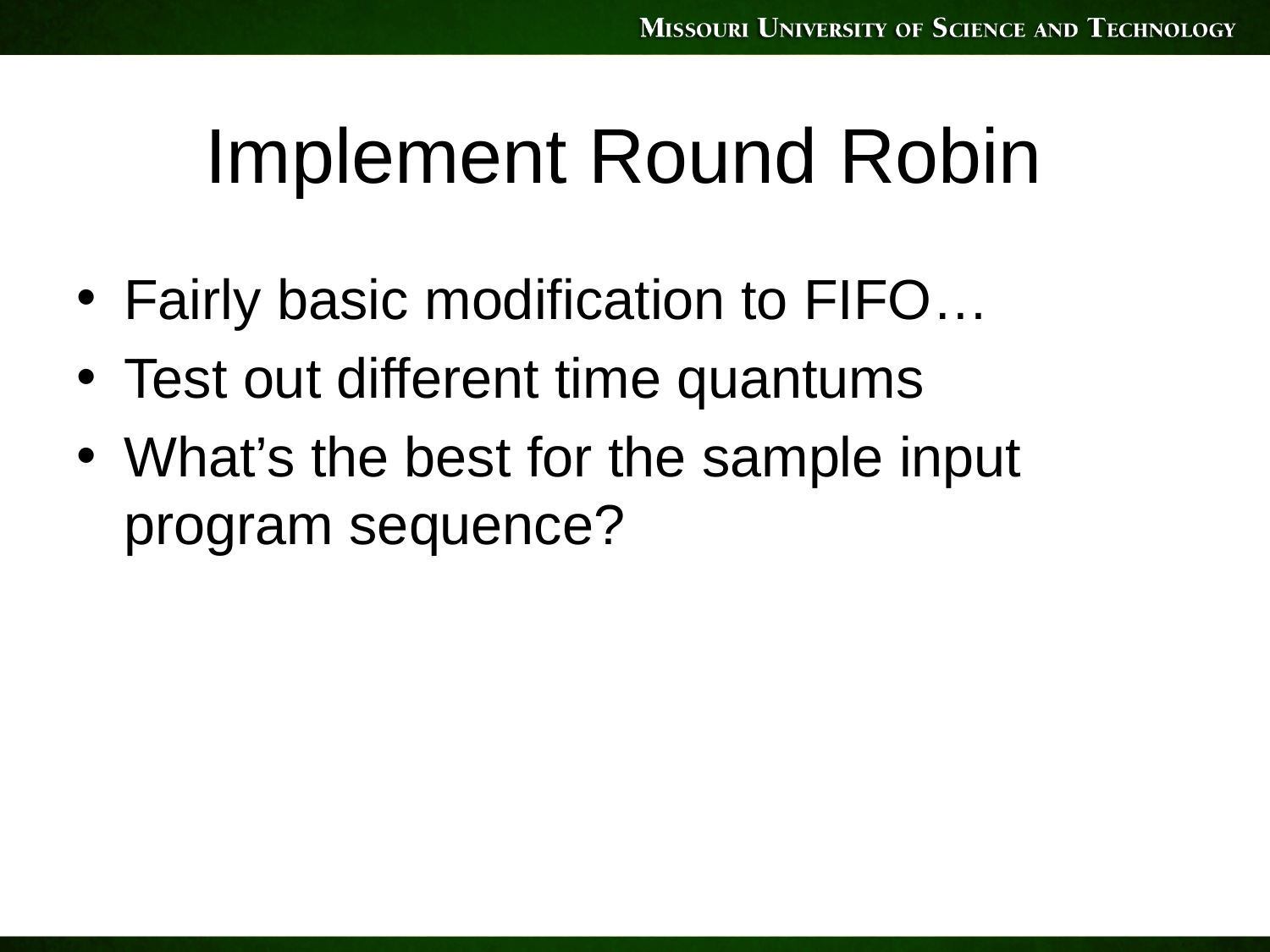

# Implement Round Robin
Fairly basic modification to FIFO…
Test out different time quantums
What’s the best for the sample input program sequence?